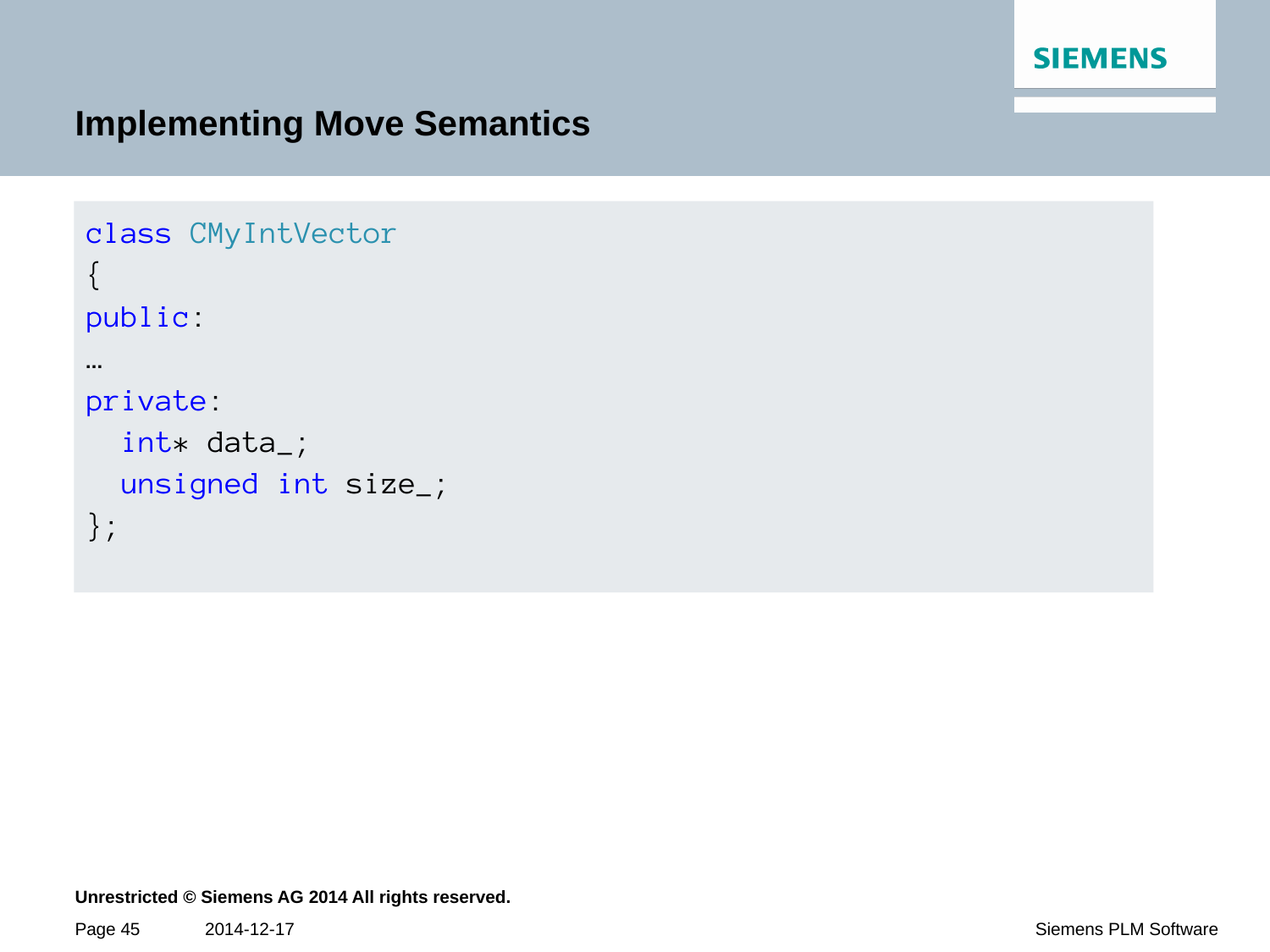

# Implementing Move Semantics
class CMyIntVector
{
public:
…
private:
  int* data_;
  unsigned int size_;
};